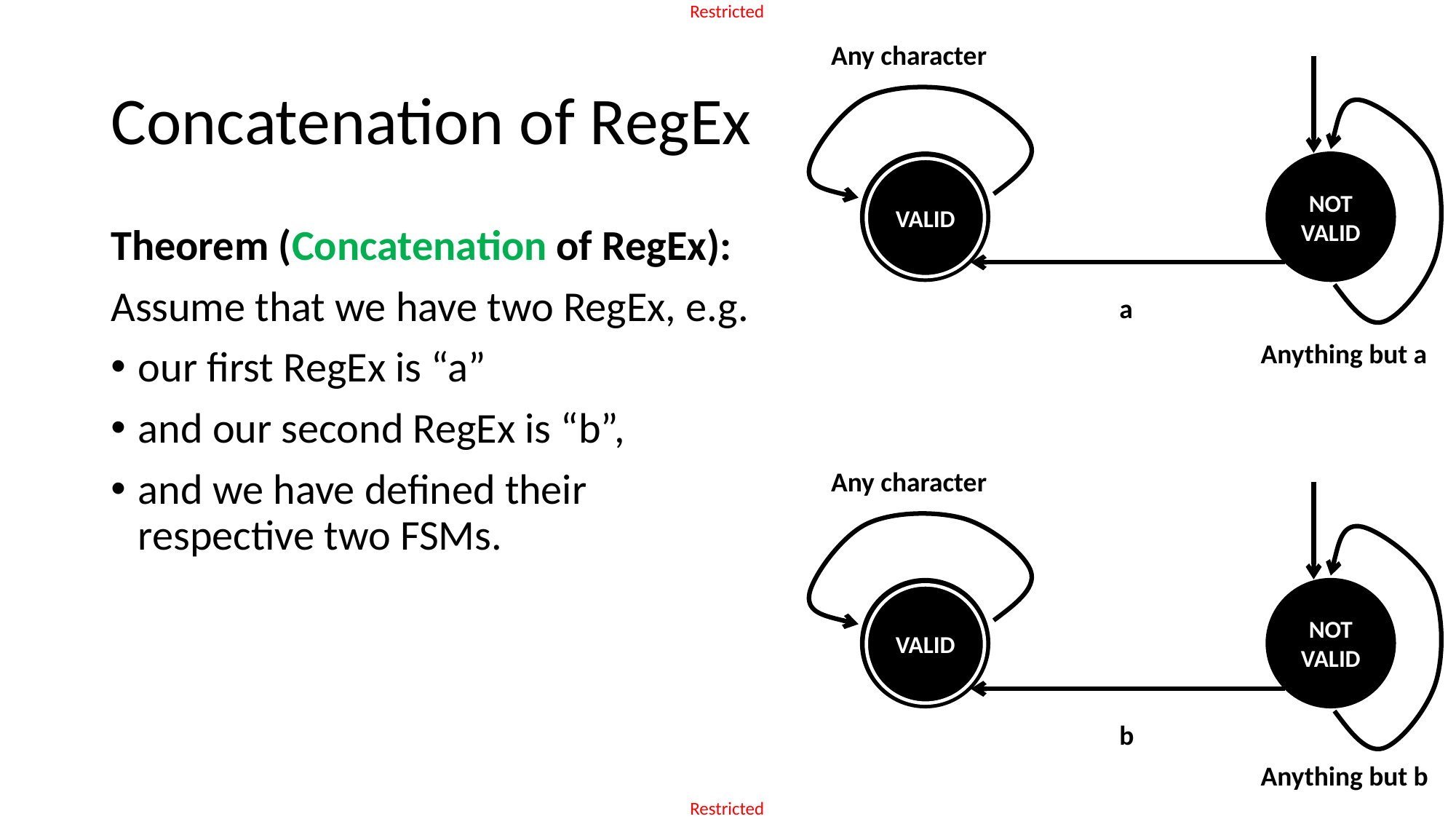

Any character
# Concatenation of RegEx

VALID
NOT VALID
VALID
Theorem (Concatenation of RegEx):
Assume that we have two RegEx, e.g.
our first RegEx is “a”
and our second RegEx is “b”,
and we have defined their respective two FSMs.
a
Anything but a

Any character

VALID
NOT VALID
VALID
b
Anything but b